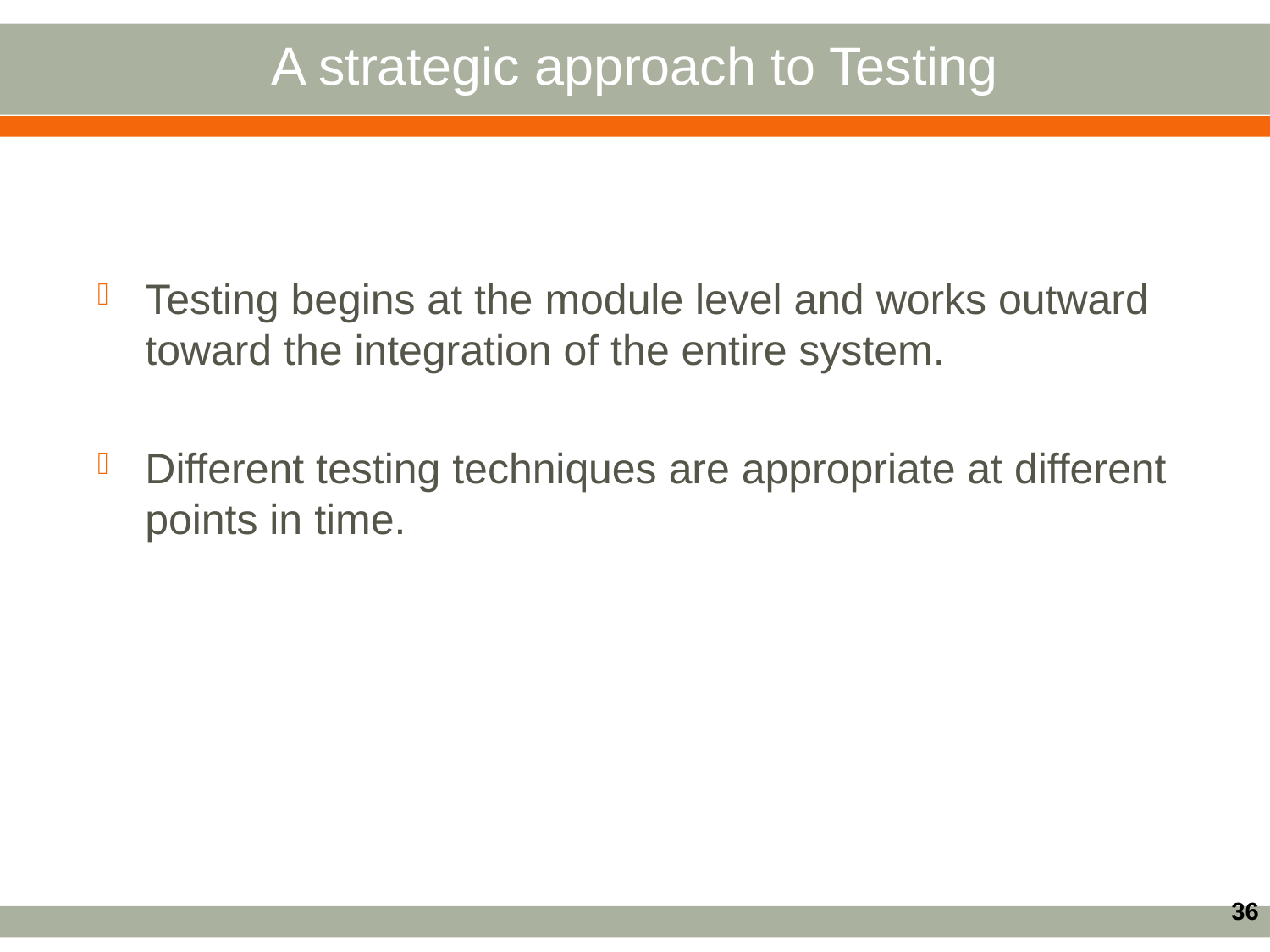

# A strategic approach to Testing
Testing begins at the module level and works outward toward the integration of the entire system.

Different testing techniques are appropriate at different points in time.

36